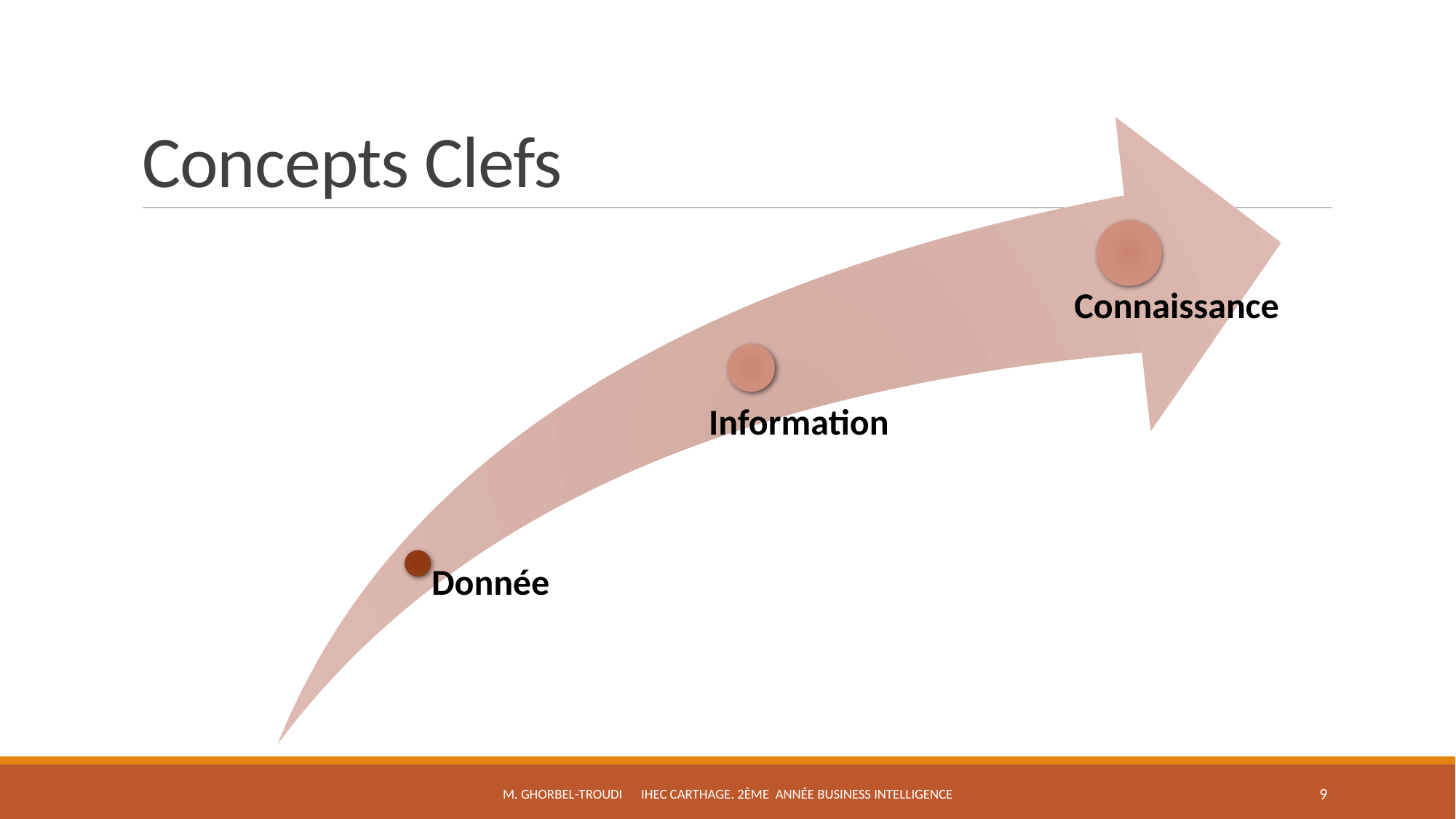

# Concepts Clefs
Donnée
Information
Connaissance
M. Ghorbel-troudi      IHEC Carthage. 2ème  Année Business Intelligence
9